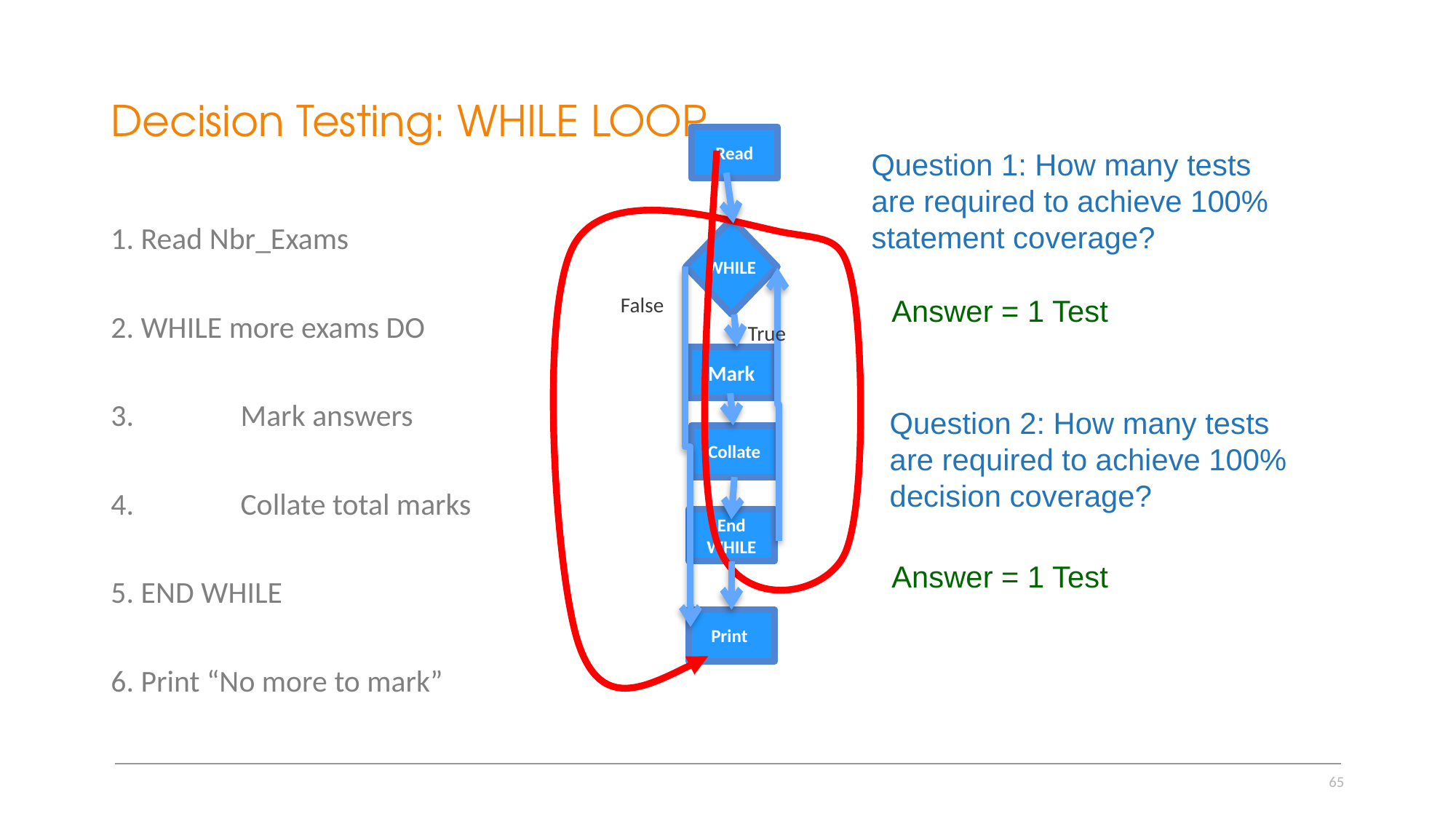

# Decision Testing: WHILE LOOP
Read
Question 1: How many tests are required to achieve 100% statement coverage?

1. Read Nbr_Exams

2. WHILE more exams DO

3. 	Mark answers

4. 	Collate total marks

5. END WHILE

6. Print “No more to mark”

WHILE
Answer = 1 Test
False
True
Mark
Question 2: How many tests are required to achieve 100% decision coverage?
Collate
End WHILE
Answer = 1 Test
Print
65